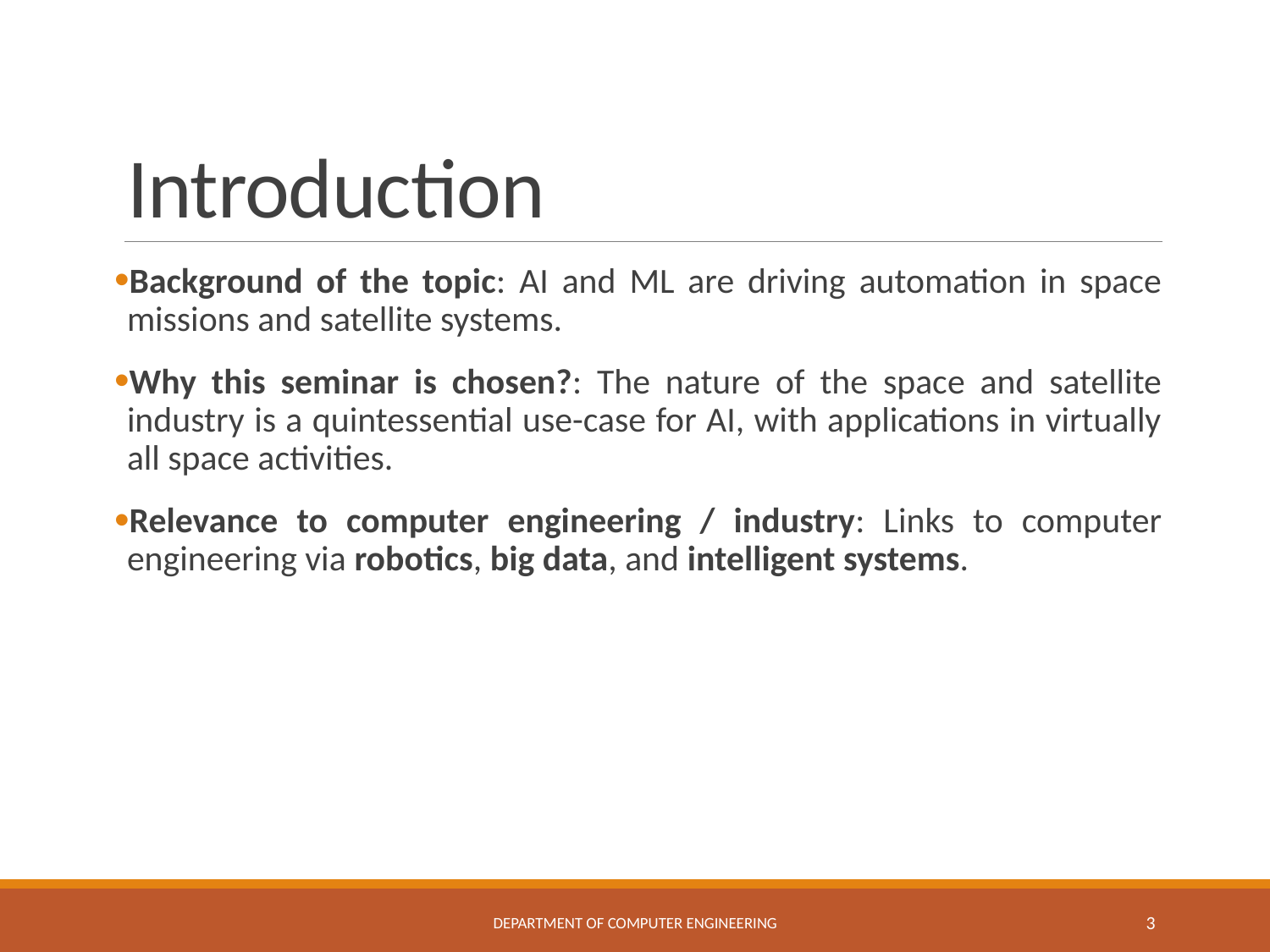

# Introduction
Background of the topic: AI and ML are driving automation in space missions and satellite systems.
Why this seminar is chosen?: The nature of the space and satellite industry is a quintessential use-case for AI, with applications in virtually all space activities.
Relevance to computer engineering / industry: Links to computer engineering via robotics, big data, and intelligent systems.
Department of Computer Engineering
3